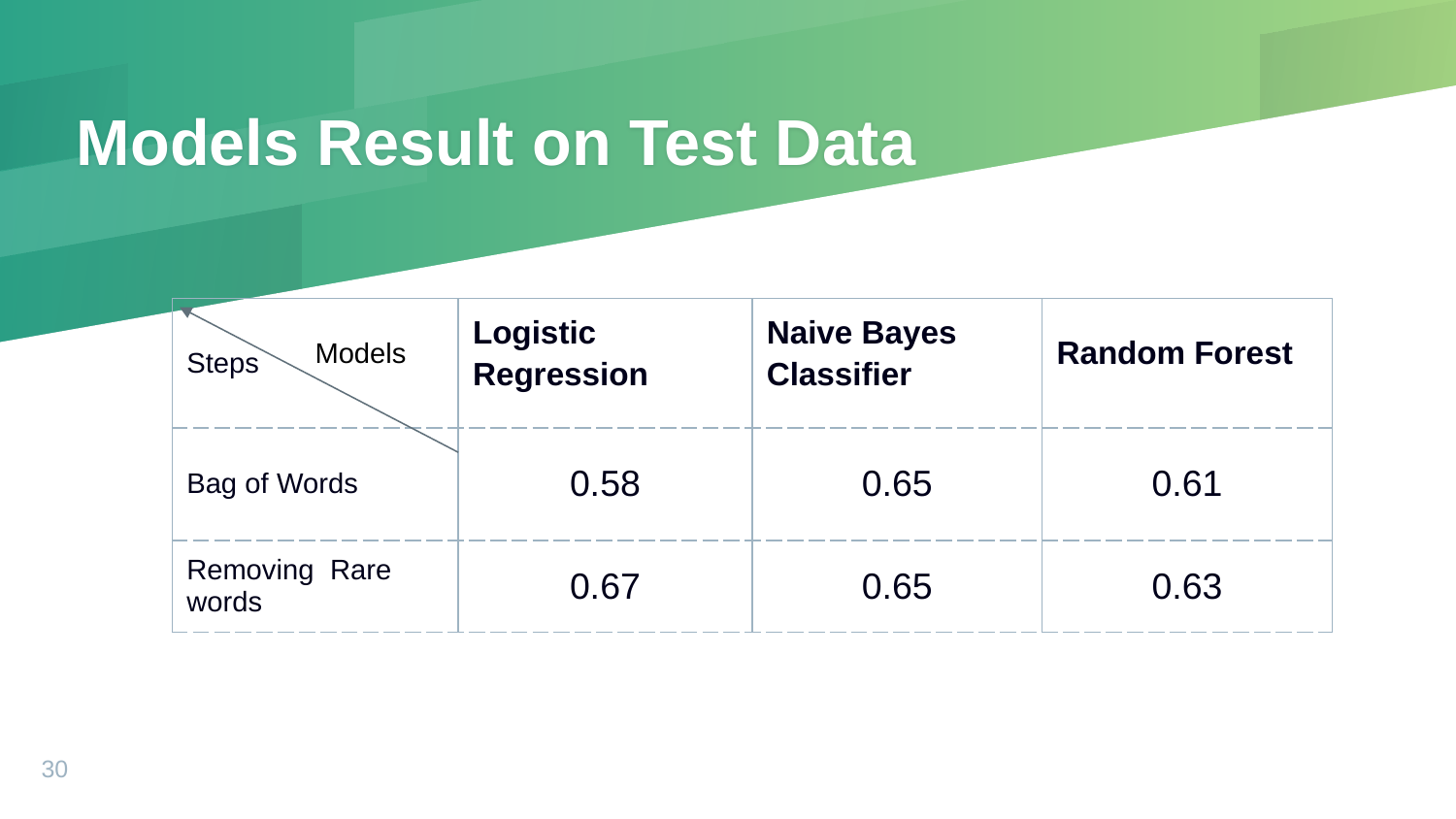

# Models Result on Test Data
| Steps | Logistic Regression | Naive Bayes Classifier | Random Forest |
| --- | --- | --- | --- |
| Bag of Words | 0.58 | 0.65 | 0.61 |
| Removing Rare words | 0.67 | 0.65 | 0.63 |
Models
30